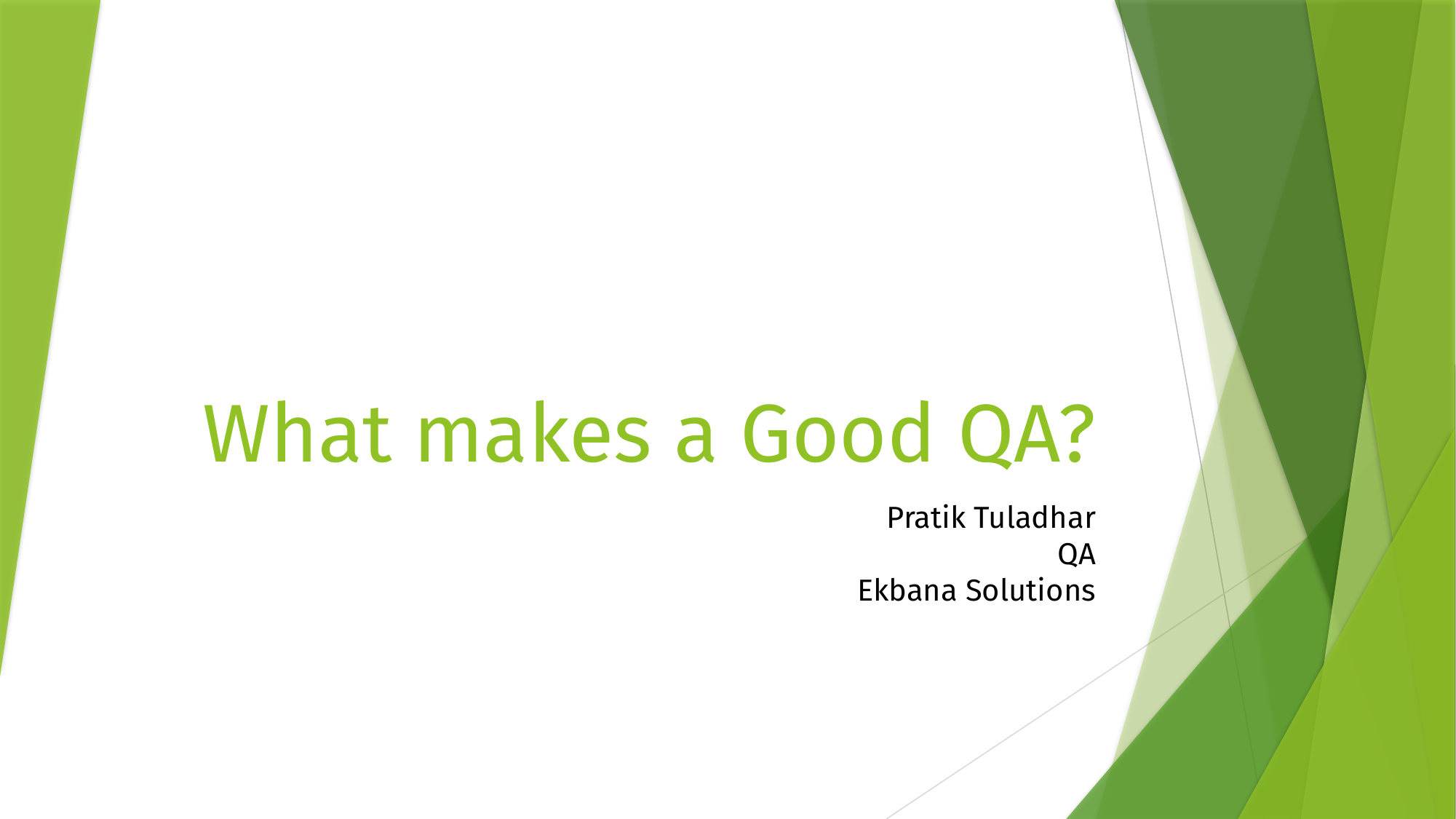

# What makes a Good QA?

Pratik Tuladhar
QA
Ekbana Solutions